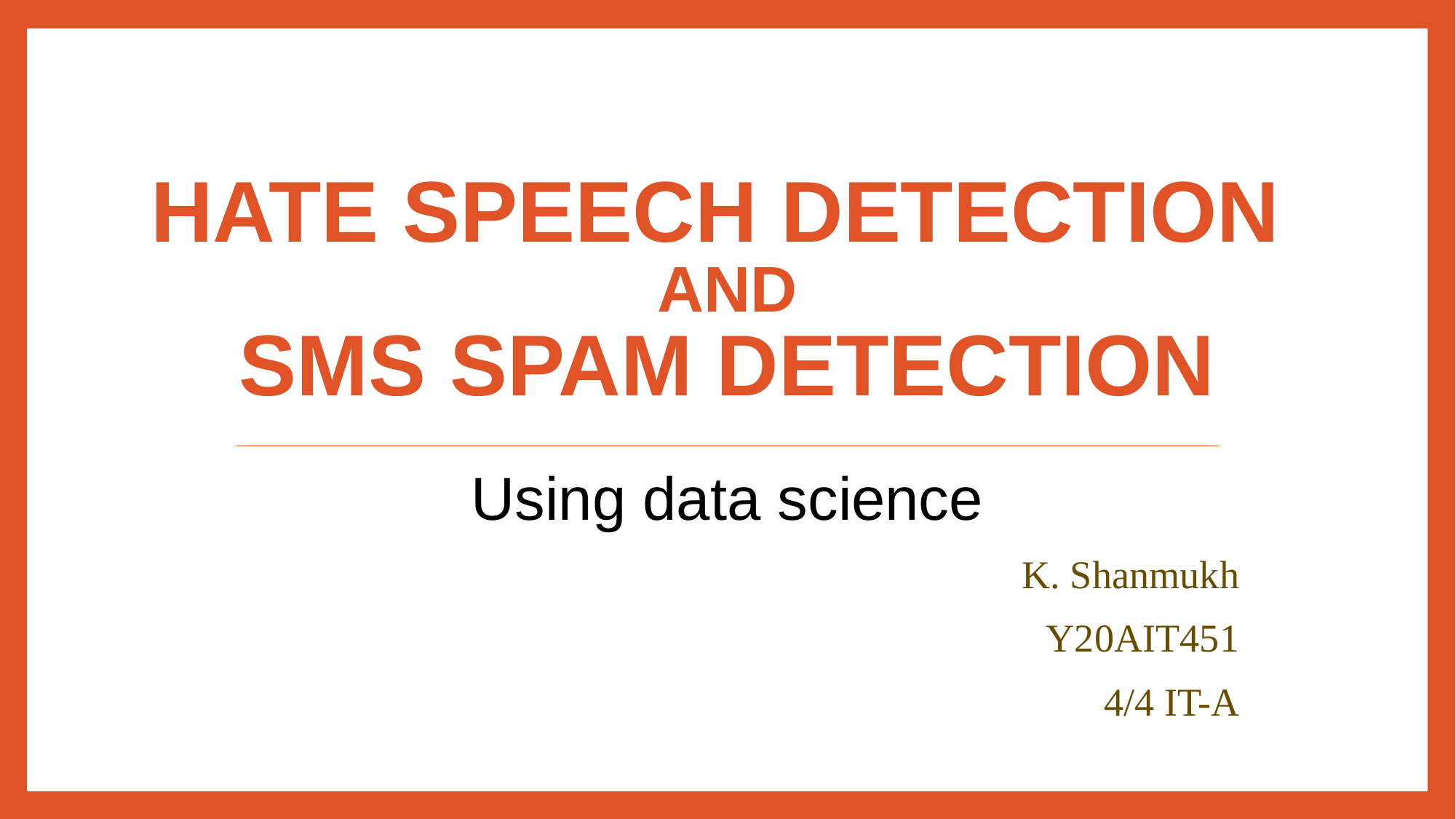

# Hate speech detection and Sms spam detection
Using data science
K. Shanmukh
Y20AIT451
4/4 IT-A